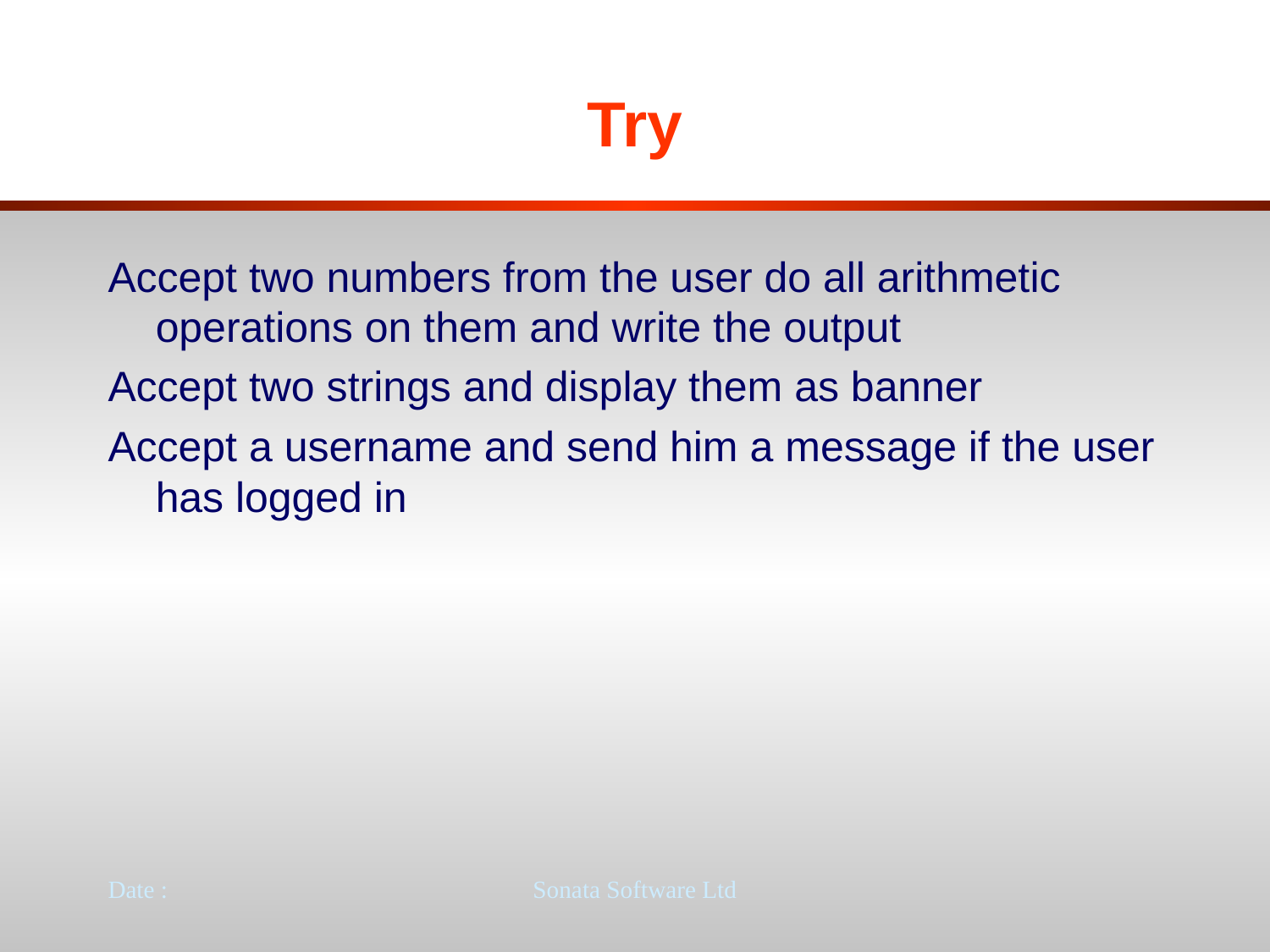

# Try
Accept two numbers from the user do all arithmetic operations on them and write the output
Accept two strings and display them as banner
Accept a username and send him a message if the user has logged in
Date :
Sonata Software Ltd